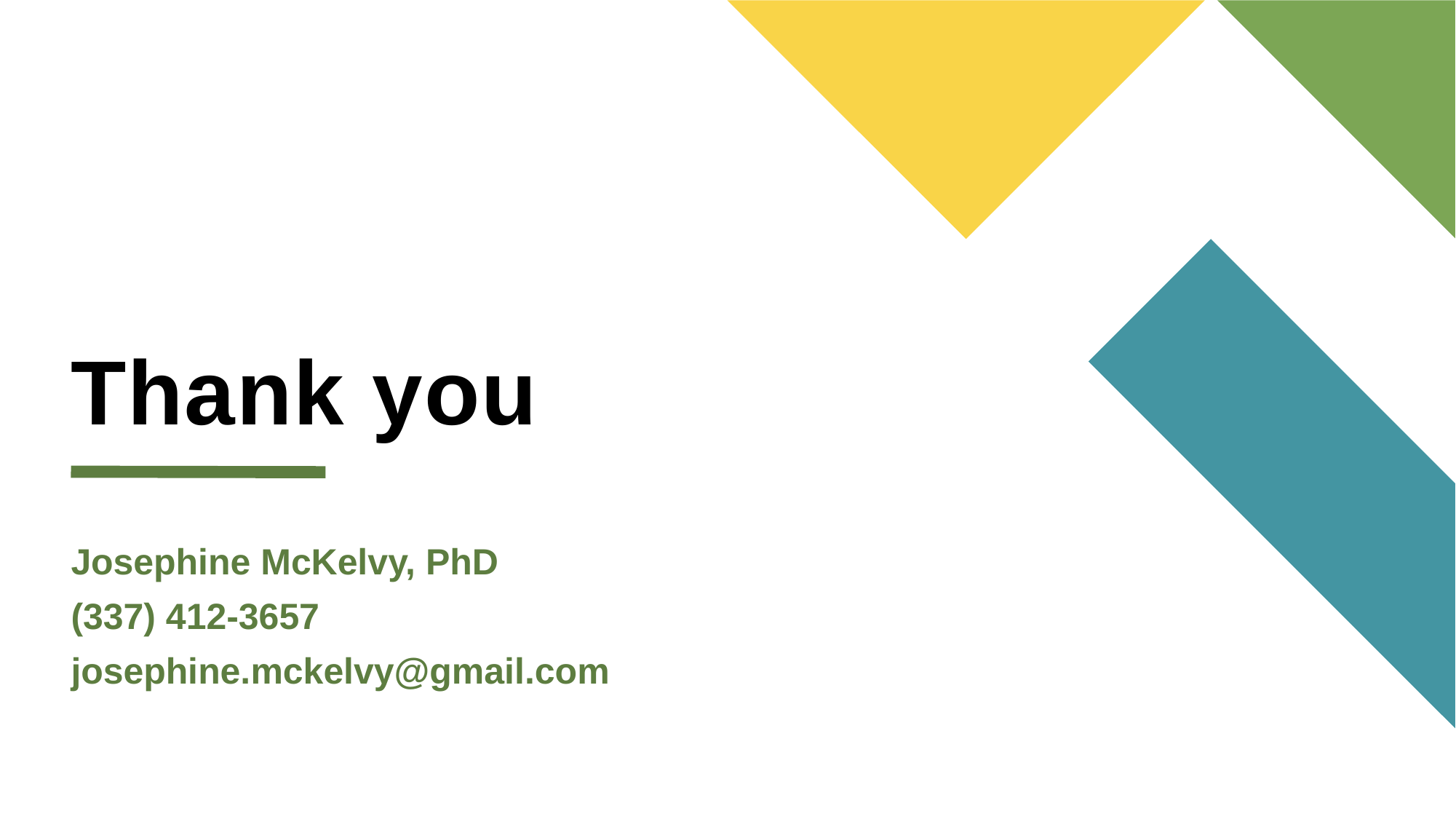

# Thank you
Josephine McKelvy, PhD
(337) 412-3657
josephine.mckelvy@gmail.com